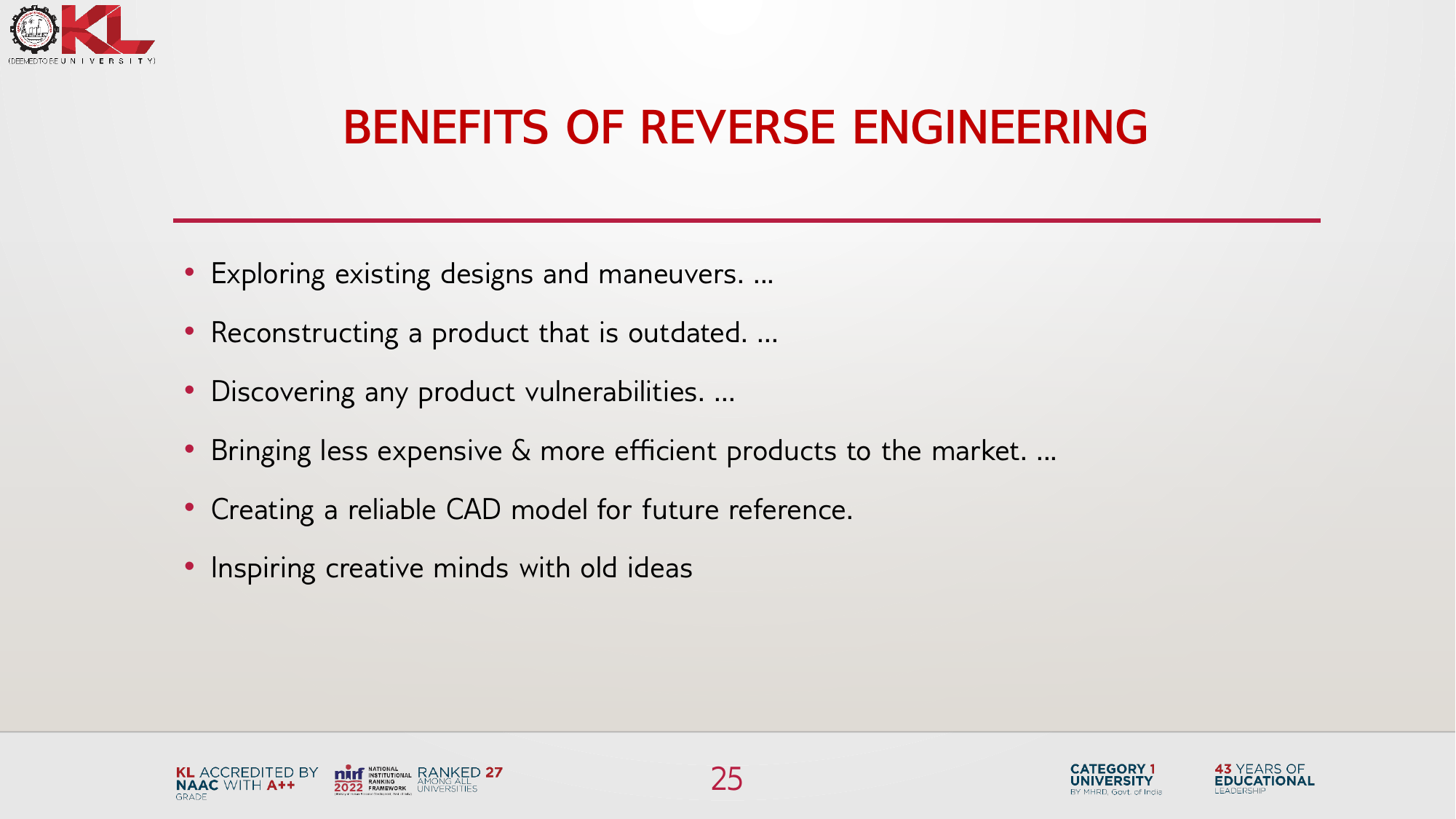

# Benefits of Reverse Engineering
Exploring existing designs and maneuvers. ...
Reconstructing a product that is outdated. ...
Discovering any product vulnerabilities. ...
Bringing less expensive & more efficient products to the market. ...
Creating a reliable CAD model for future reference.
Inspiring creative minds with old ideas

25